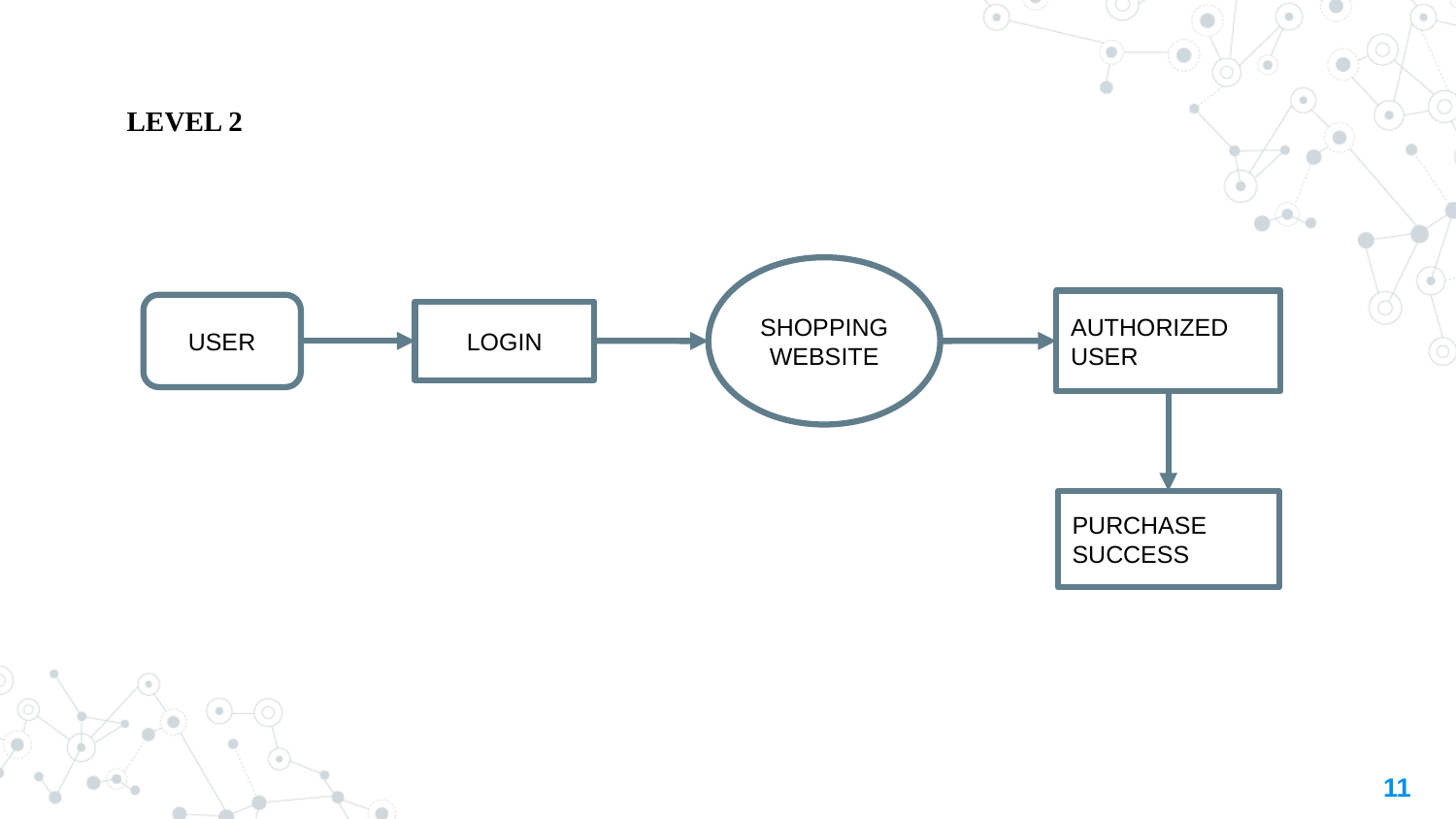

LEVEL 2
SHOPPING WEBSITE
AUTHORIZED USER
USER
LOGIN
PURCHASE SUCCESS
11